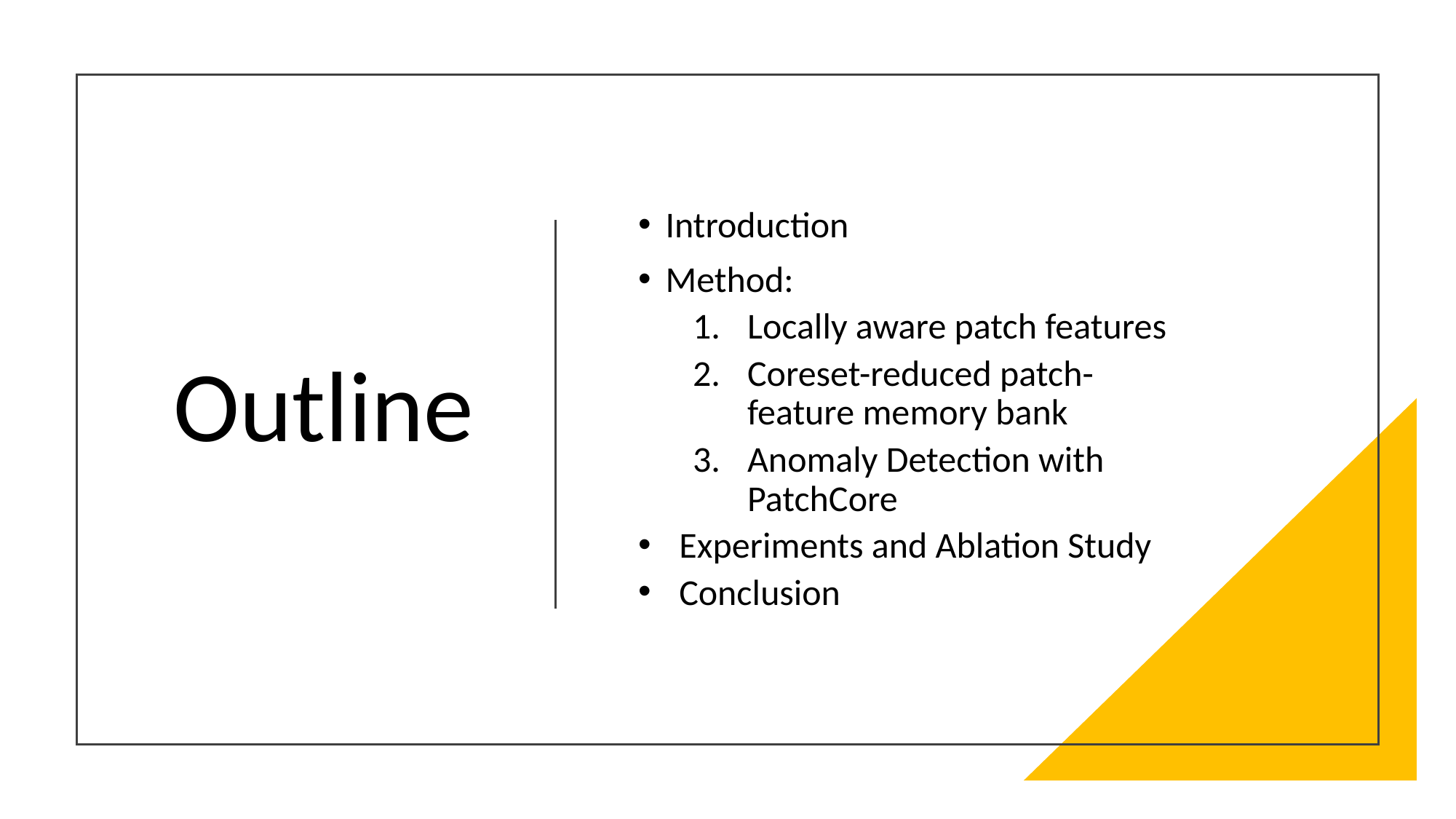

# Outline
Introduction
Method:
Locally aware patch features
Coreset-reduced patch-feature memory bank
Anomaly Detection with PatchCore
Experiments and Ablation Study
Conclusion